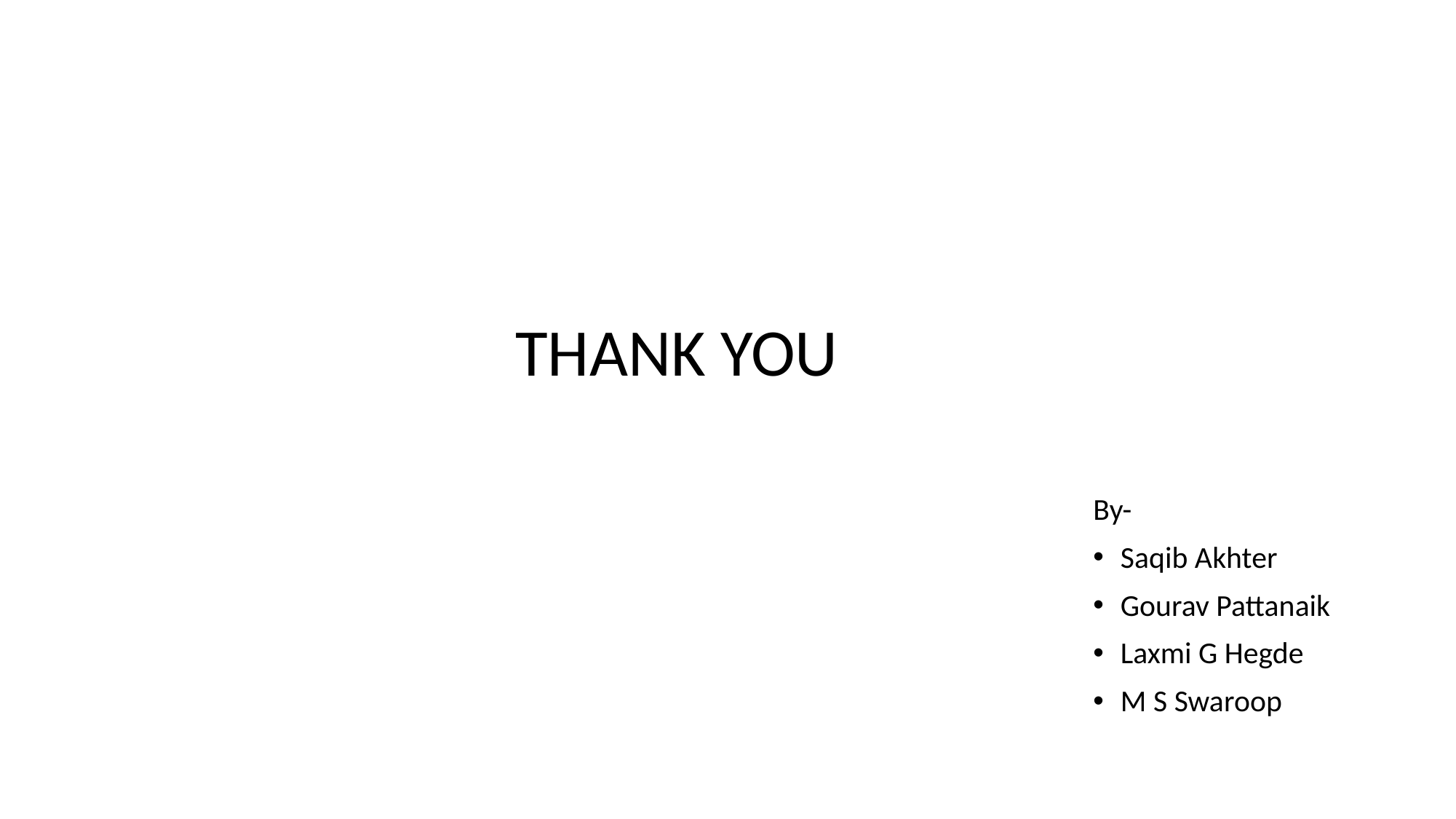

# THANK YOU
By-
Saqib Akhter
Gourav Pattanaik
Laxmi G Hegde
M S Swaroop